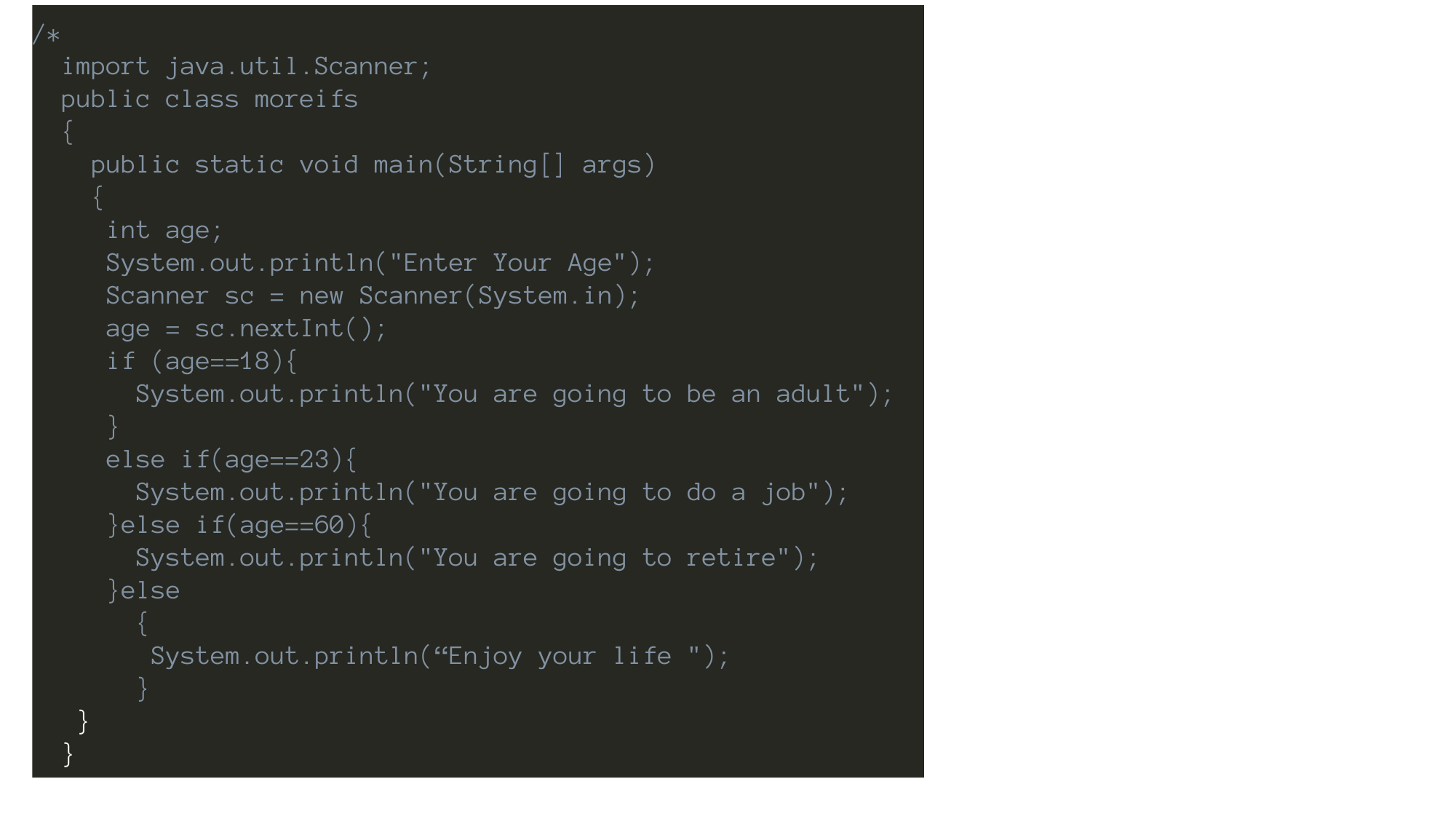

/*
  import java.util.Scanner;
  public class moreifs
  {
    public static void main(String[] args)
    {
     int age;
     System.out.println("Enter Your Age");
     Scanner sc = new Scanner(System.in);
     age = sc.nextInt();
     if (age==18){
       System.out.println("You are going to be an adult");
     }
     else if(age==23){
       System.out.println("You are going to do a job");
     }else if(age==60){
       System.out.println("You are going to retire");
     }else
       {
        System.out.println(“Enjoy your life ");
       }
   }
  }